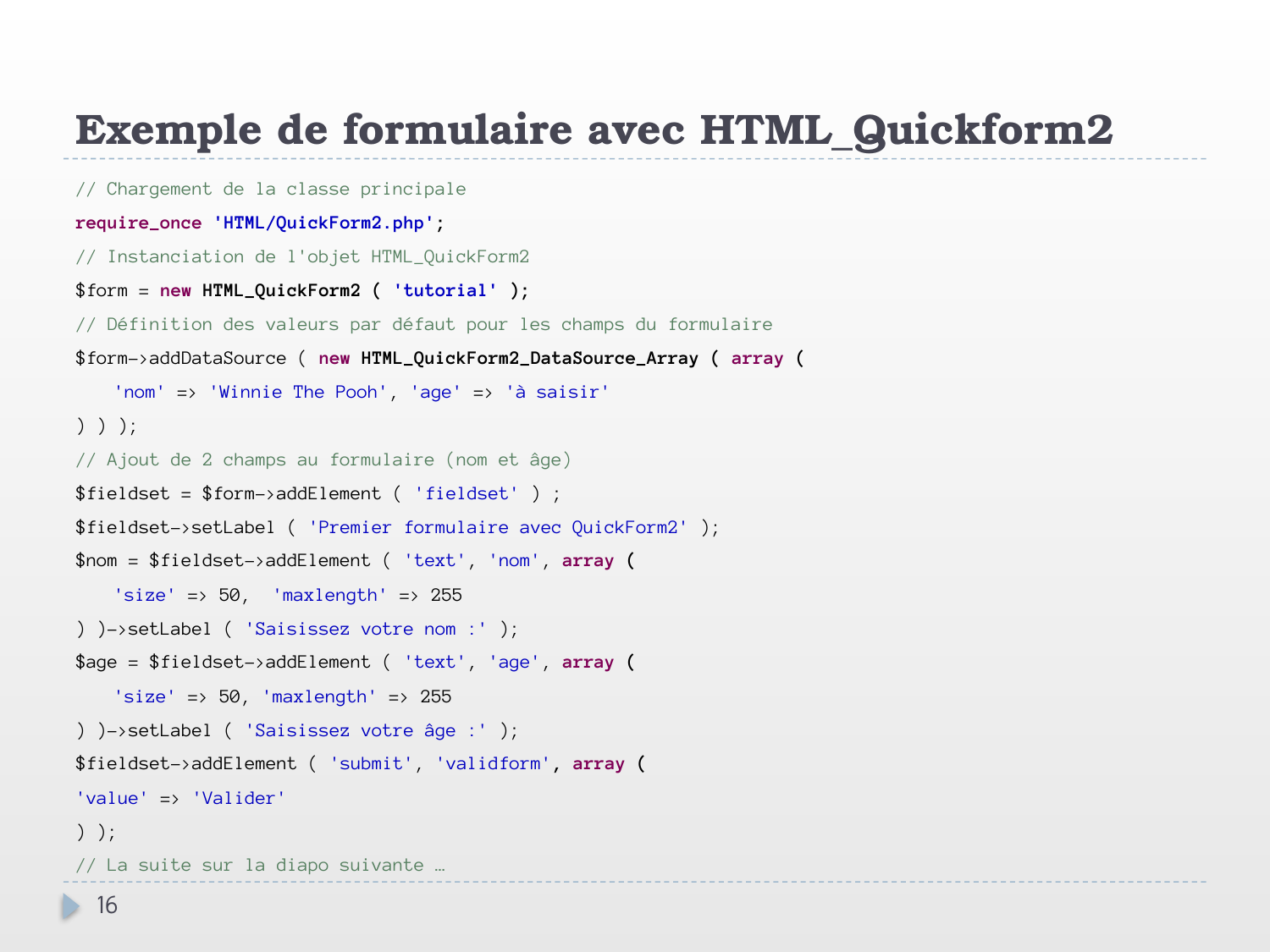

Exemple de formulaire avec HTML_Quickform2
// Chargement de la classe principale
require_once 'HTML/QuickForm2.php';
// Instanciation de l'objet HTML_QuickForm2
$form = new HTML_QuickForm2 ( 'tutorial' );
// Définition des valeurs par défaut pour les champs du formulaire
$form->addDataSource ( new HTML_QuickForm2_DataSource_Array ( array (
	'nom' => 'Winnie The Pooh', 'age' => 'à saisir'
) ) );
// Ajout de 2 champs au formulaire (nom et âge)
$fieldset = $form->addElement ( 'fieldset' ) ;
$fieldset->setLabel ( 'Premier formulaire avec QuickForm2' );
$nom = $fieldset->addElement ( 'text', 'nom', array (
	'size' => 50,  'maxlength' => 255
) )->setLabel ( 'Saisissez votre nom :' );
$age = $fieldset->addElement ( 'text', 'age', array (
	'size' => 50, 'maxlength' => 255
) )->setLabel ( 'Saisissez votre âge :' );
$fieldset->addElement ( 'submit', 'validform', array (
'value' => 'Valider'
) );
// La suite sur la diapo suivante …

16